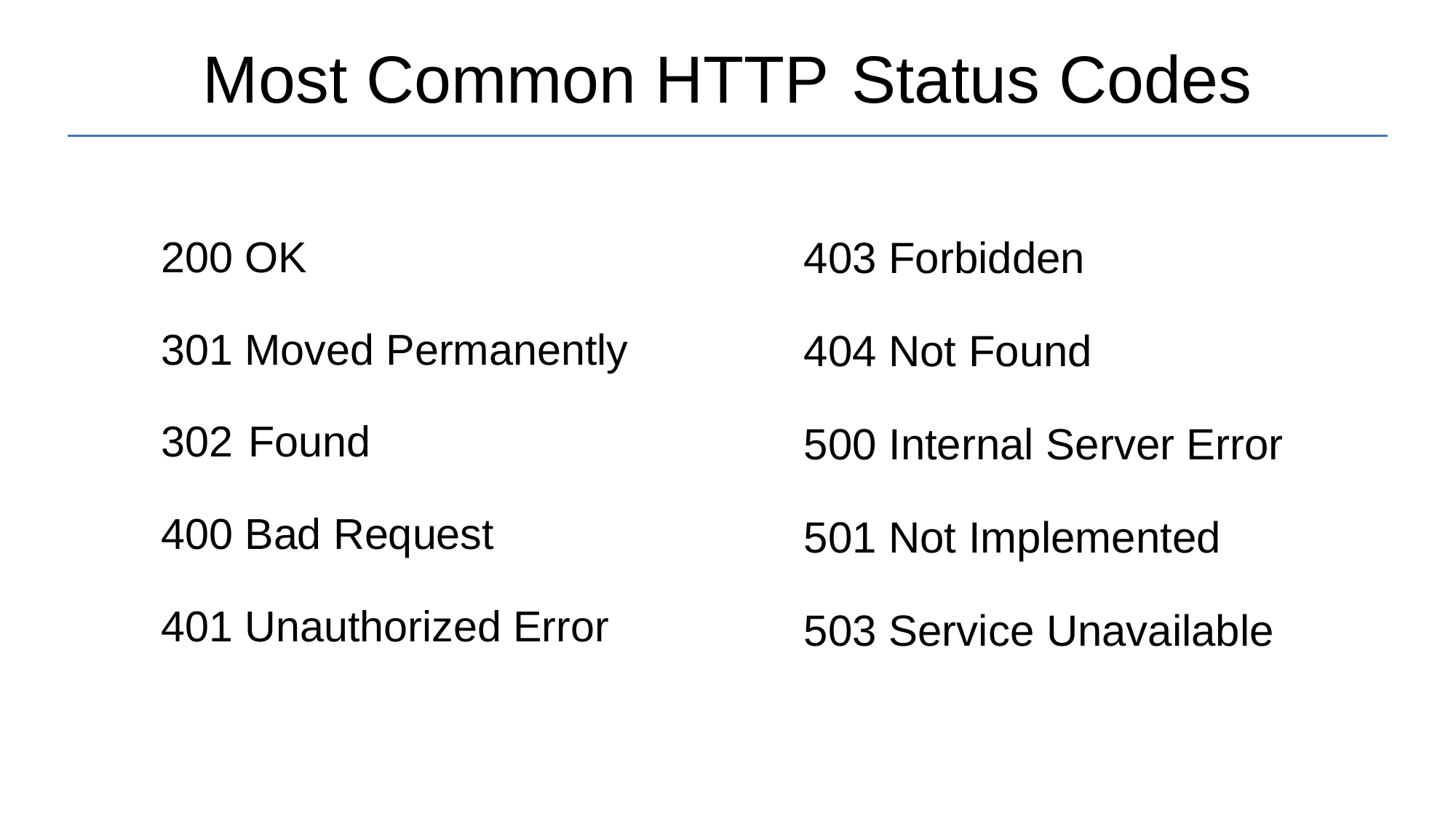

# Most Common HTTP Status Codes
200 OK
301 Moved Permanently
302 Found
400 Bad Request
401 Unauthorized Error

403 Forbidden
404 Not Found
500 Internal Server Error
501 Not Implemented
503 Service Unavailable